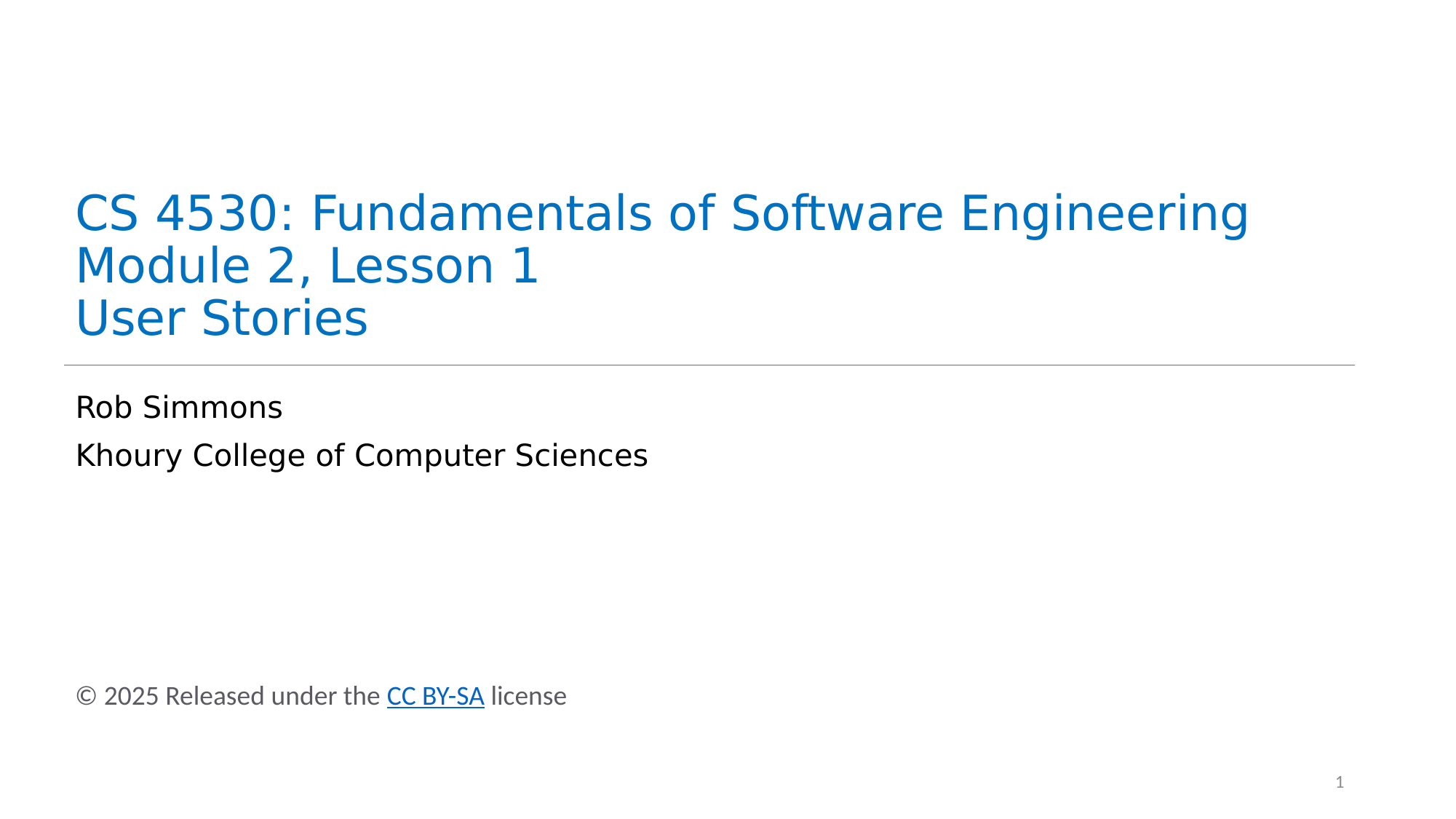

# CS 4530: Fundamentals of Software Engineering Module 2, Lesson 1 User Stories
Rob Simmons
Khoury College of Computer Sciences

1